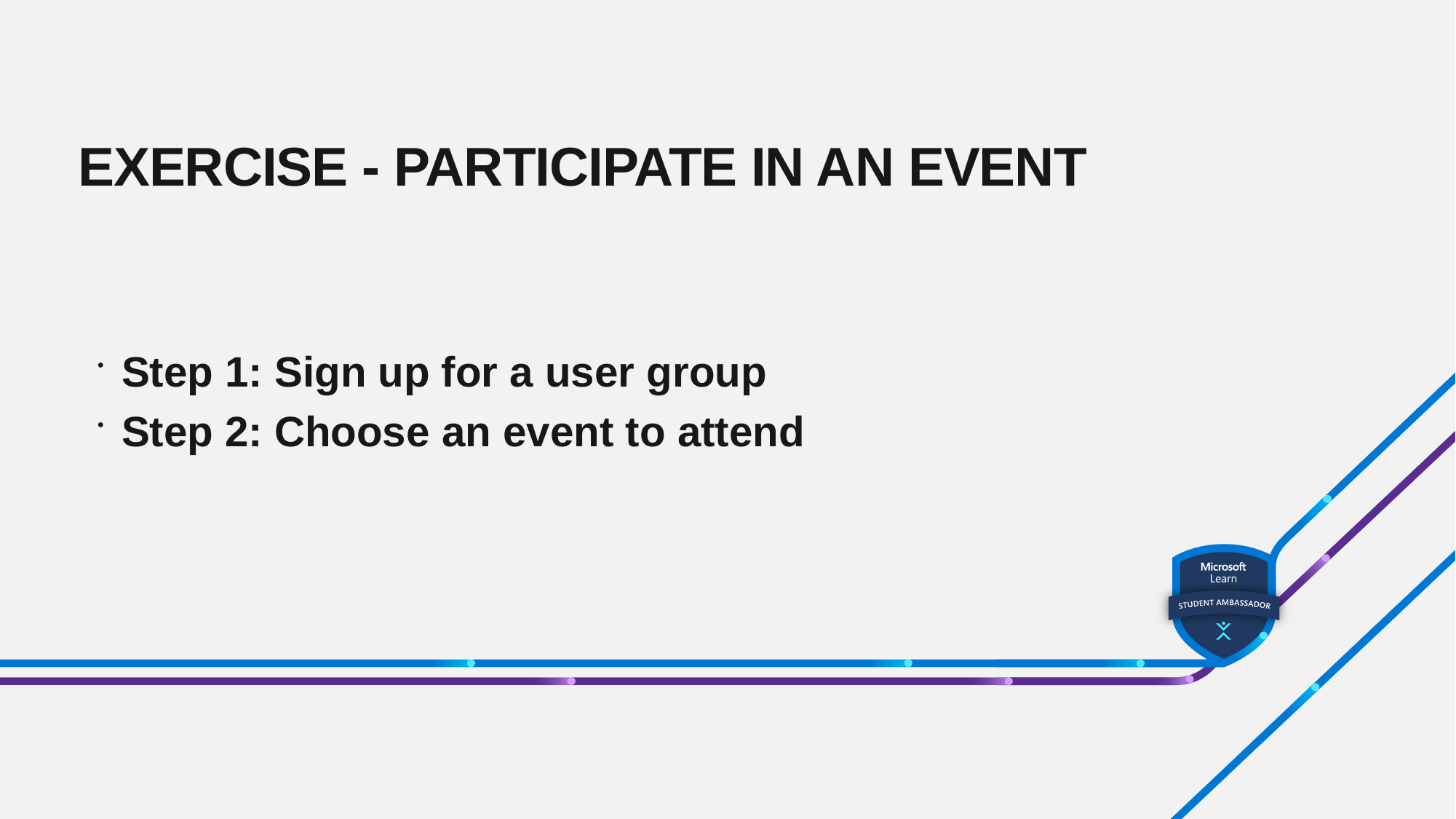

# Exercise - Participate in an event
Step 1: Sign up for a user group
Step 2: Choose an event to attend